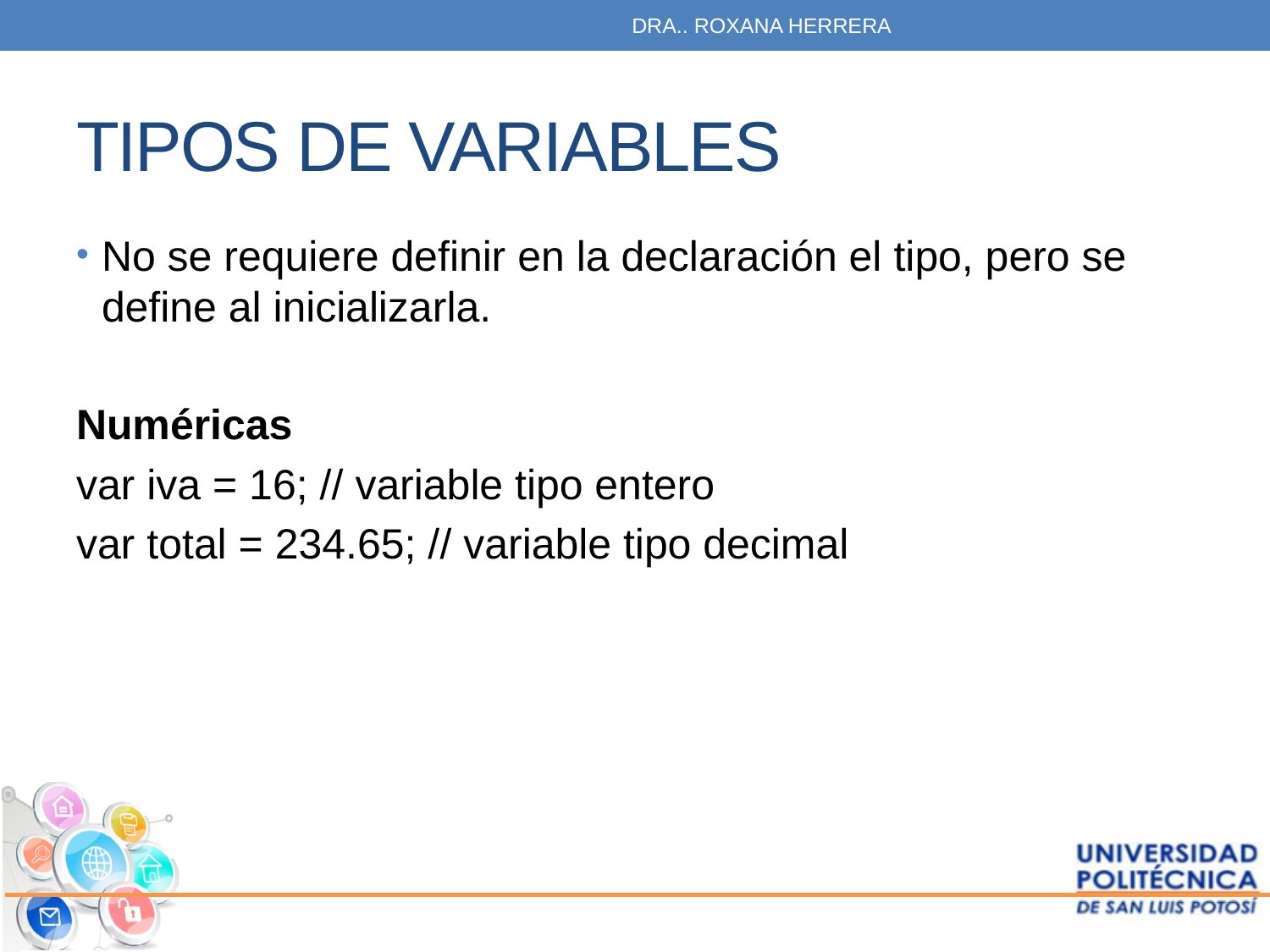

DRA.. ROXANA HERRERA
# TIPOS DE VARIABLES
No se requiere definir en la declaración el tipo, pero se define al inicializarla.

Numéricas
var iva = 16; // variable tipo entero
var total = 234.65; // variable tipo decimal